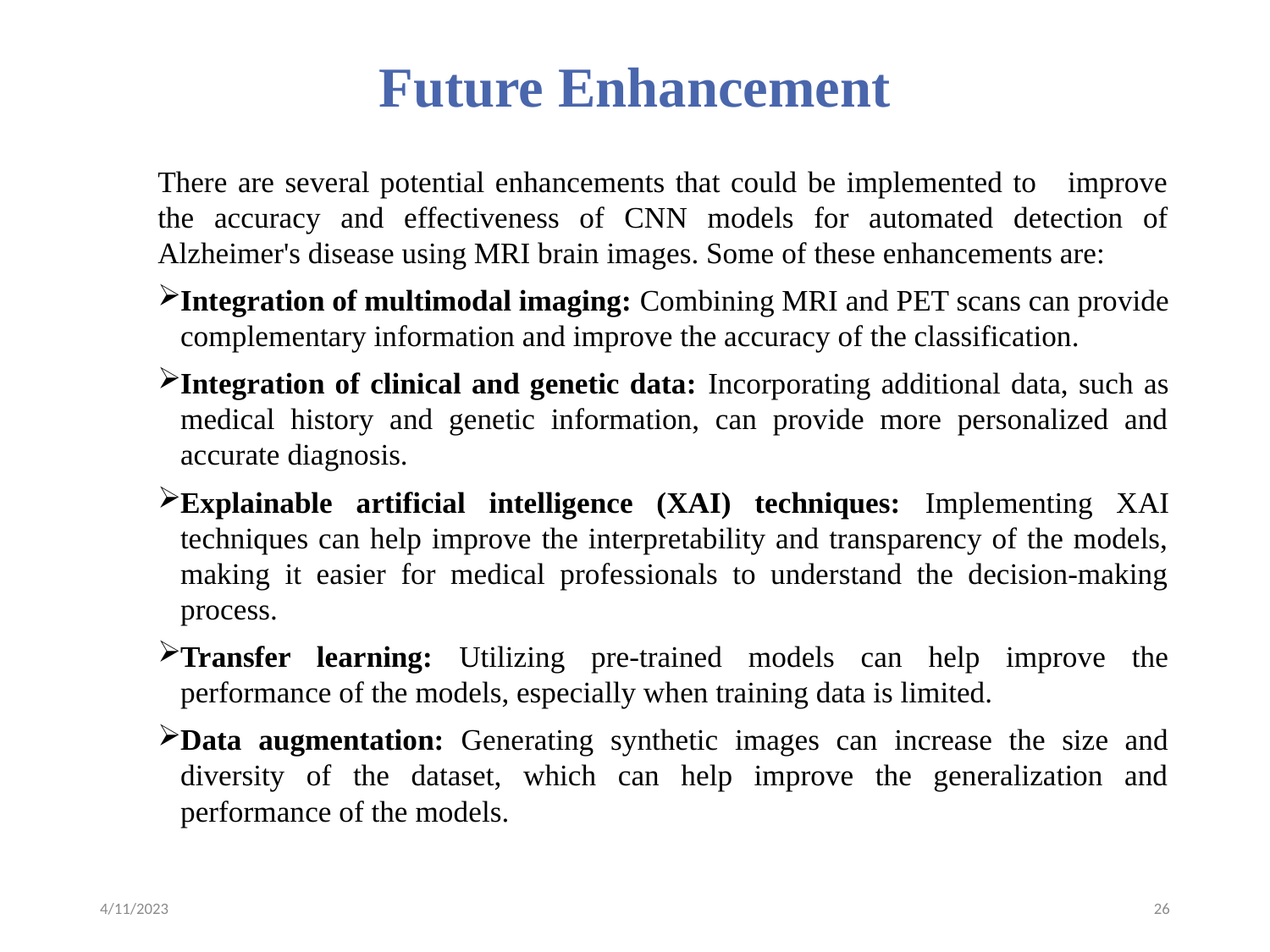

# Future Enhancement
There are several potential enhancements that could be implemented to   improve the accuracy and effectiveness of CNN models for automated detection of Alzheimer's disease using MRI brain images. Some of these enhancements are:
Integration of multimodal imaging: Combining MRI and PET scans can provide complementary information and improve the accuracy of the classification.
Integration of clinical and genetic data: Incorporating additional data, such as medical history and genetic information, can provide more personalized and accurate diagnosis.
Explainable artificial intelligence (XAI) techniques: Implementing XAI techniques can help improve the interpretability and transparency of the models, making it easier for medical professionals to understand the decision-making process.
Transfer learning: Utilizing pre-trained models can help improve the performance of the models, especially when training data is limited.
Data augmentation: Generating synthetic images can increase the size and diversity of the dataset, which can help improve the generalization and performance of the models.

4/11/2023
26